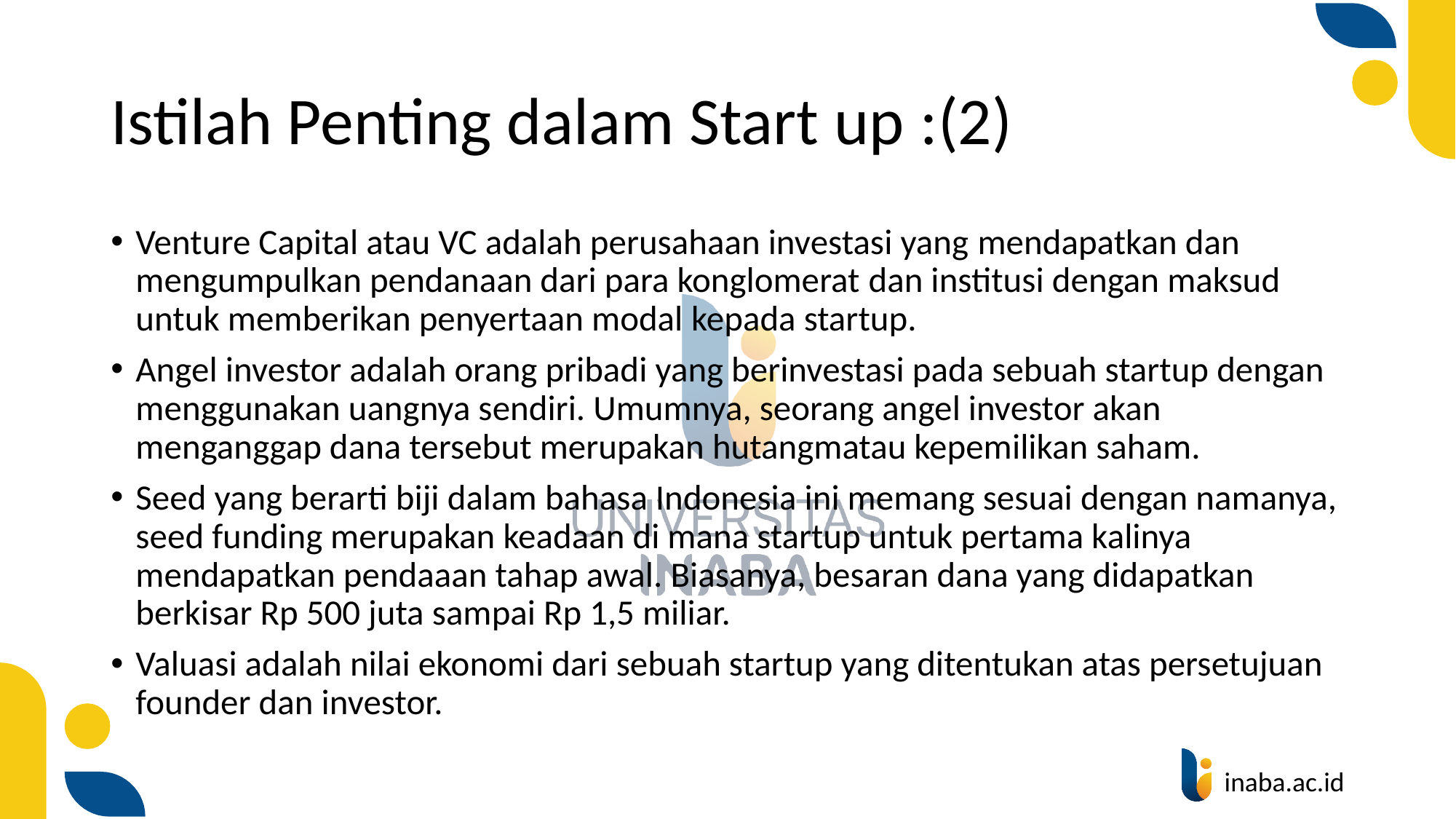

# Istilah Penting dalam Start up :(2)
Venture Capital atau VC adalah perusahaan investasi yang mendapatkan dan mengumpulkan pendanaan dari para konglomerat dan institusi dengan maksud untuk memberikan penyertaan modal kepada startup.
Angel investor adalah orang pribadi yang berinvestasi pada sebuah startup dengan menggunakan uangnya sendiri. Umumnya, seorang angel investor akan menganggap dana tersebut merupakan hutangmatau kepemilikan saham.
Seed yang berarti biji dalam bahasa Indonesia ini memang sesuai dengan namanya, seed funding merupakan keadaan di mana startup untuk pertama kalinya mendapatkan pendaaan tahap awal. Biasanya, besaran dana yang didapatkan berkisar Rp 500 juta sampai Rp 1,5 miliar.
Valuasi adalah nilai ekonomi dari sebuah startup yang ditentukan atas persetujuan founder dan investor.